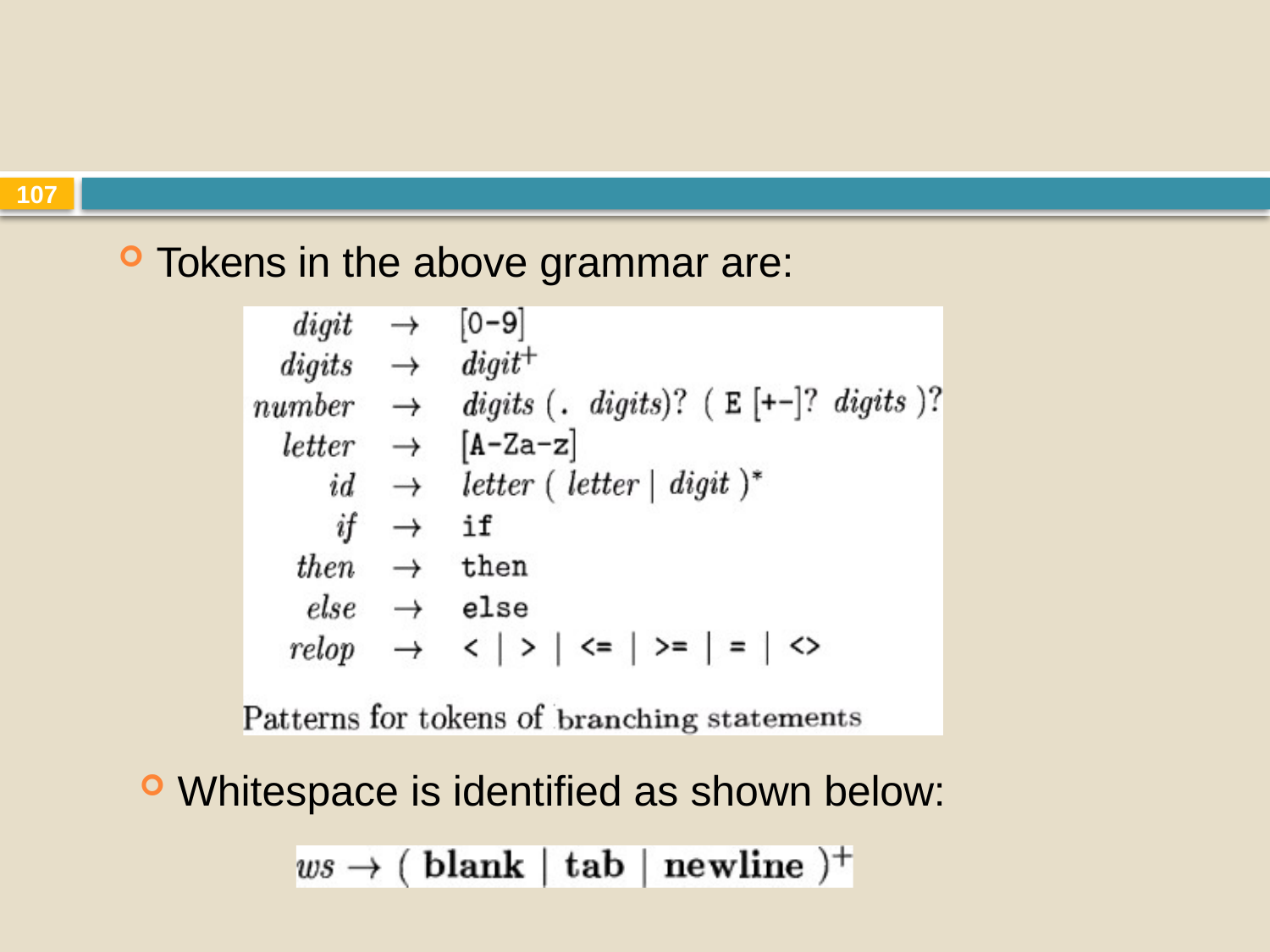

#
107
Tokens in the above grammar are:

Whitespace is identified as shown below: